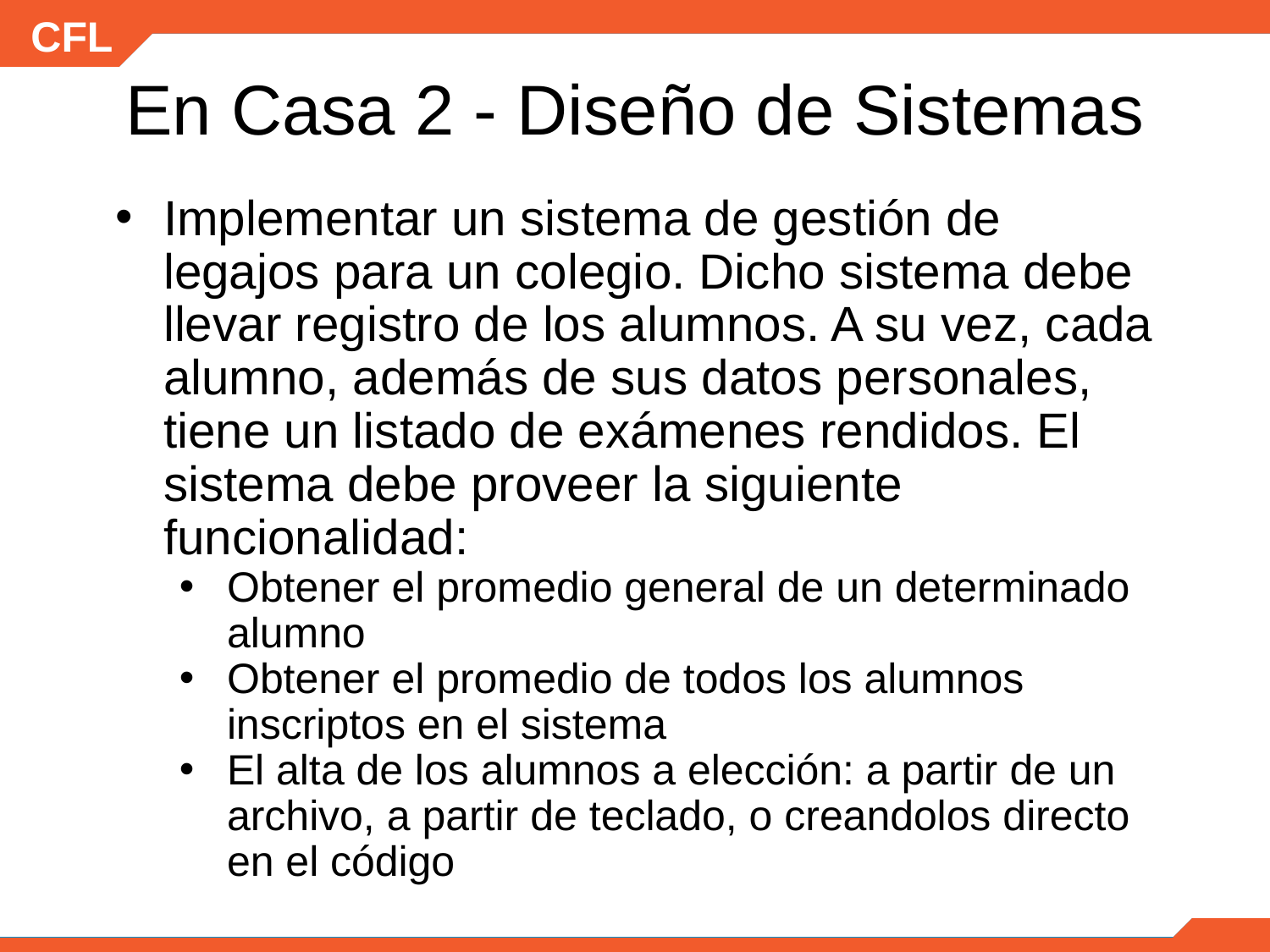

# En Casa 2 - Diseño de Sistemas
Implementar un sistema de gestión de legajos para un colegio. Dicho sistema debe llevar registro de los alumnos. A su vez, cada alumno, además de sus datos personales, tiene un listado de exámenes rendidos. El sistema debe proveer la siguiente funcionalidad:
Obtener el promedio general de un determinado alumno
Obtener el promedio de todos los alumnos inscriptos en el sistema
El alta de los alumnos a elección: a partir de un archivo, a partir de teclado, o creandolos directo en el código